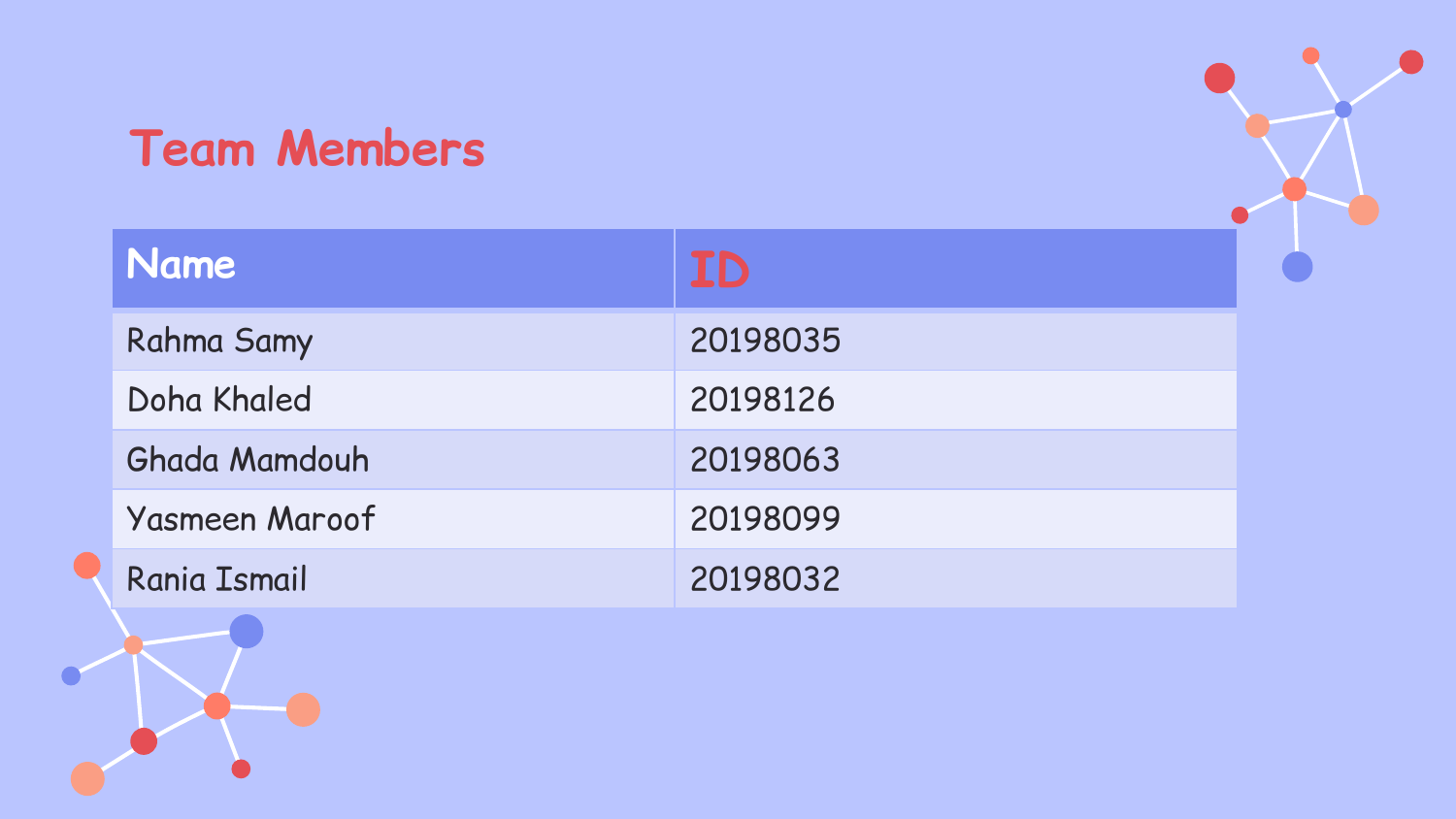

# Team Members
| Name | ID |
| --- | --- |
| Rahma Samy | 20198035 |
| Doha Khaled | 20198126 |
| Ghada Mamdouh | 20198063 |
| Yasmeen Maroof | 20198099 |
| Rania Ismail | 20198032 |